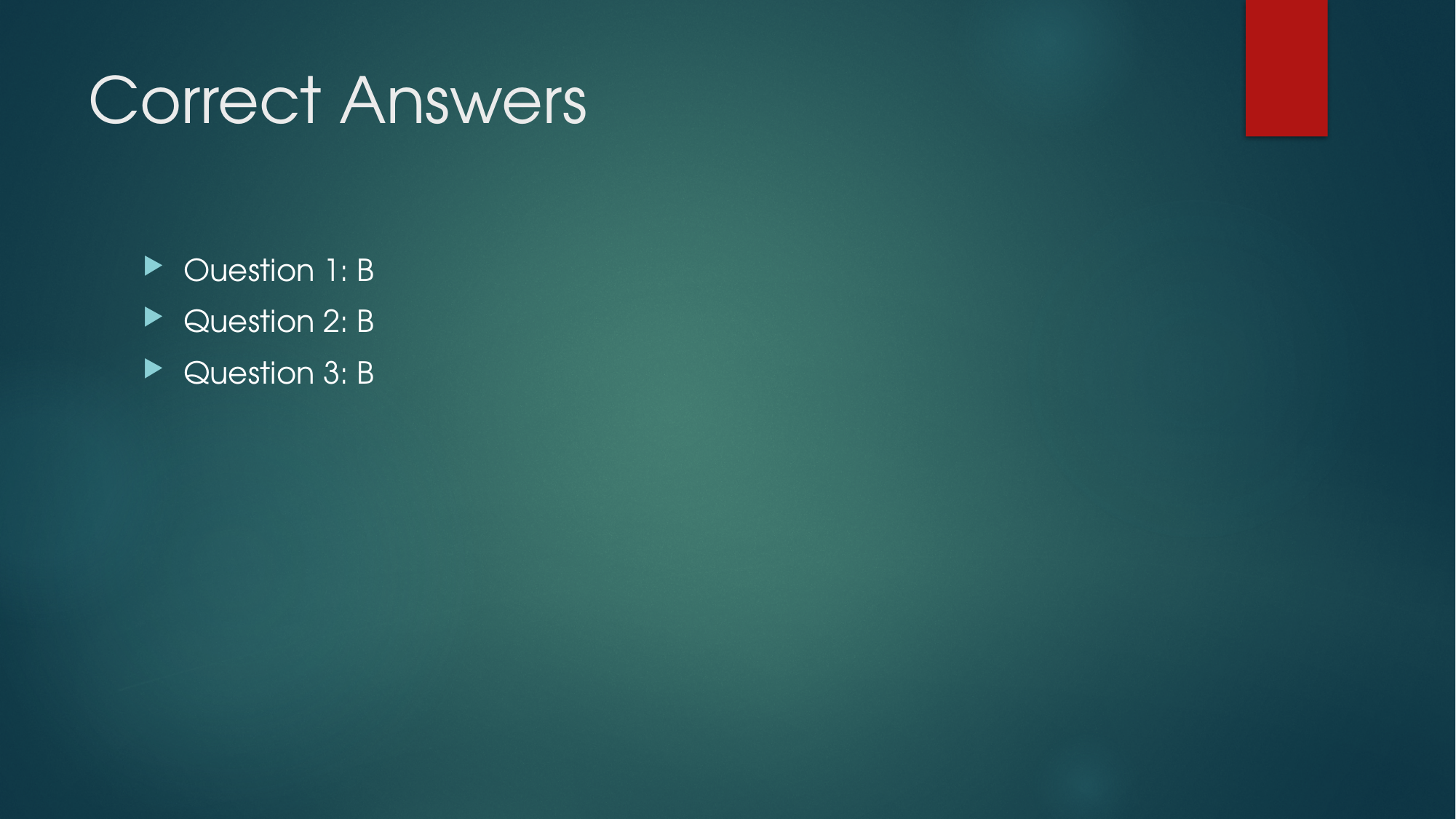

# Correct Answers
Ouestion 1: B
Question 2: B
Question 3: B